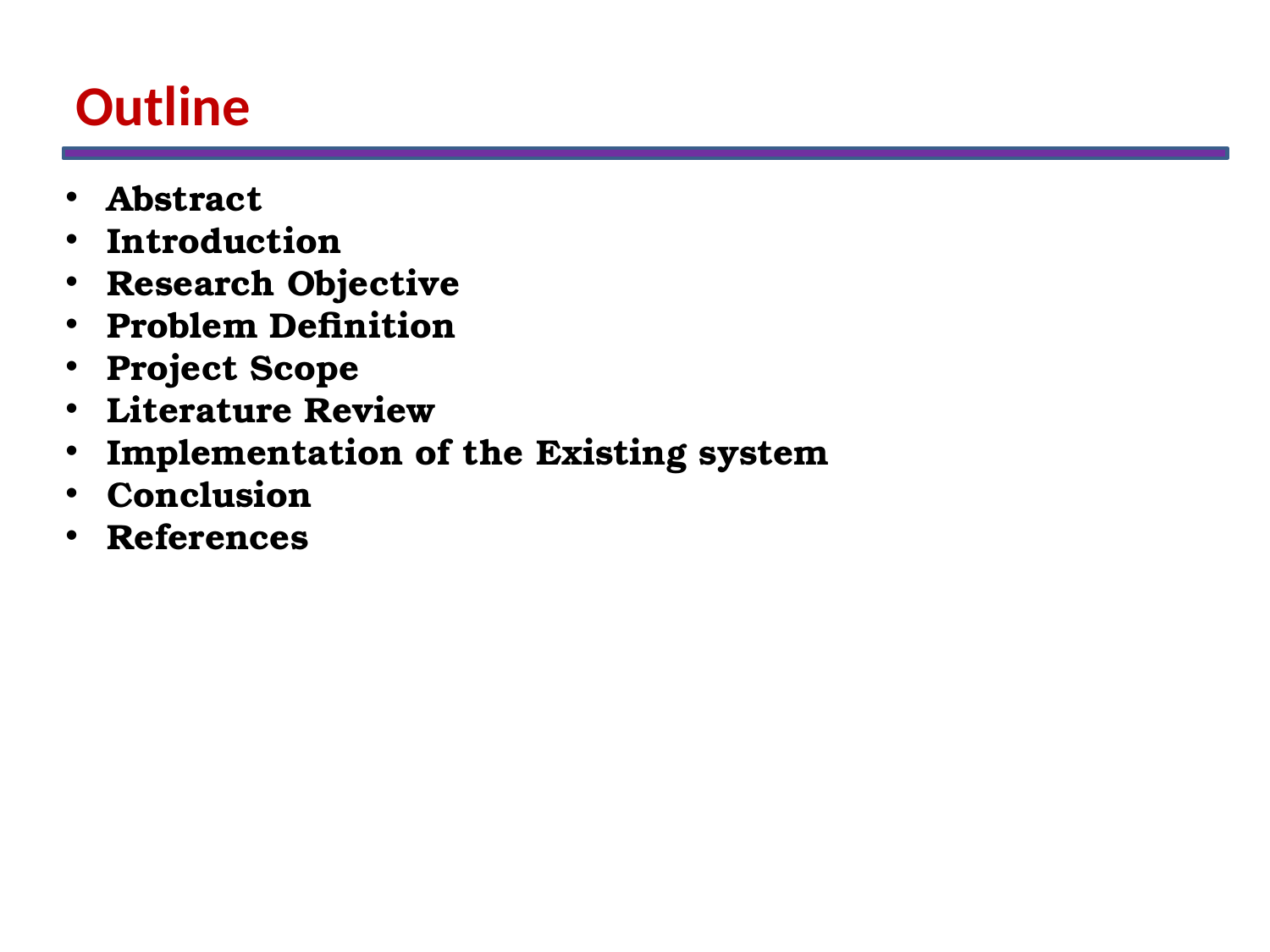

Outline

 Abstract
 Introduction
 Research Objective
 Problem Definition
 Project Scope
 Literature Review
 Implementation of the Existing system
 Conclusion
 References